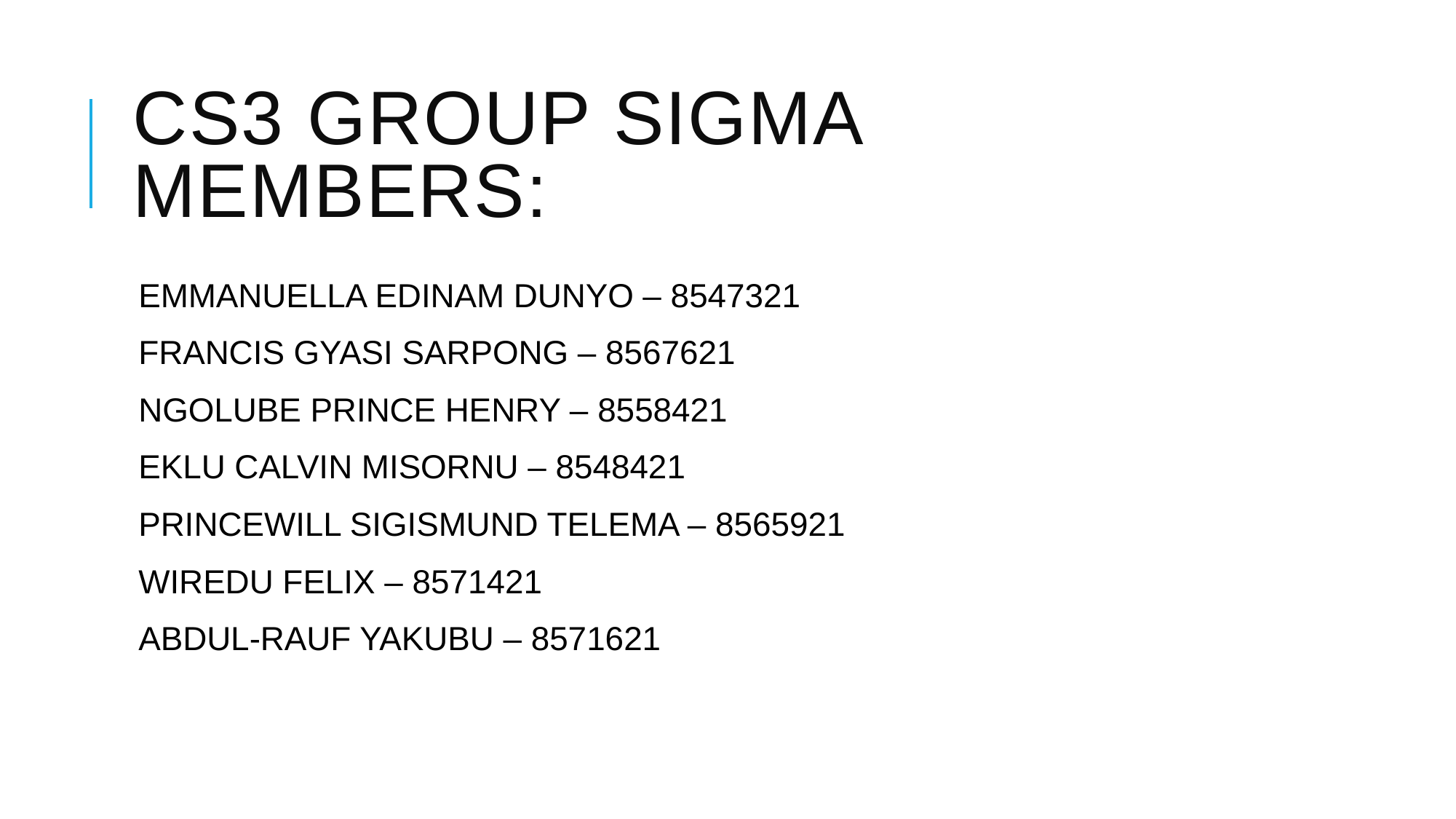

# CS3 GROUP SIGMA MEMBERS:
EMMANUELLA EDINAM DUNYO – 8547321
FRANCIS GYASI SARPONG – 8567621
NGOLUBE PRINCE HENRY – 8558421
EKLU CALVIN MISORNU – 8548421
PRINCEWILL SIGISMUND TELEMA – 8565921
WIREDU FELIX – 8571421
ABDUL-RAUF YAKUBU – 8571621